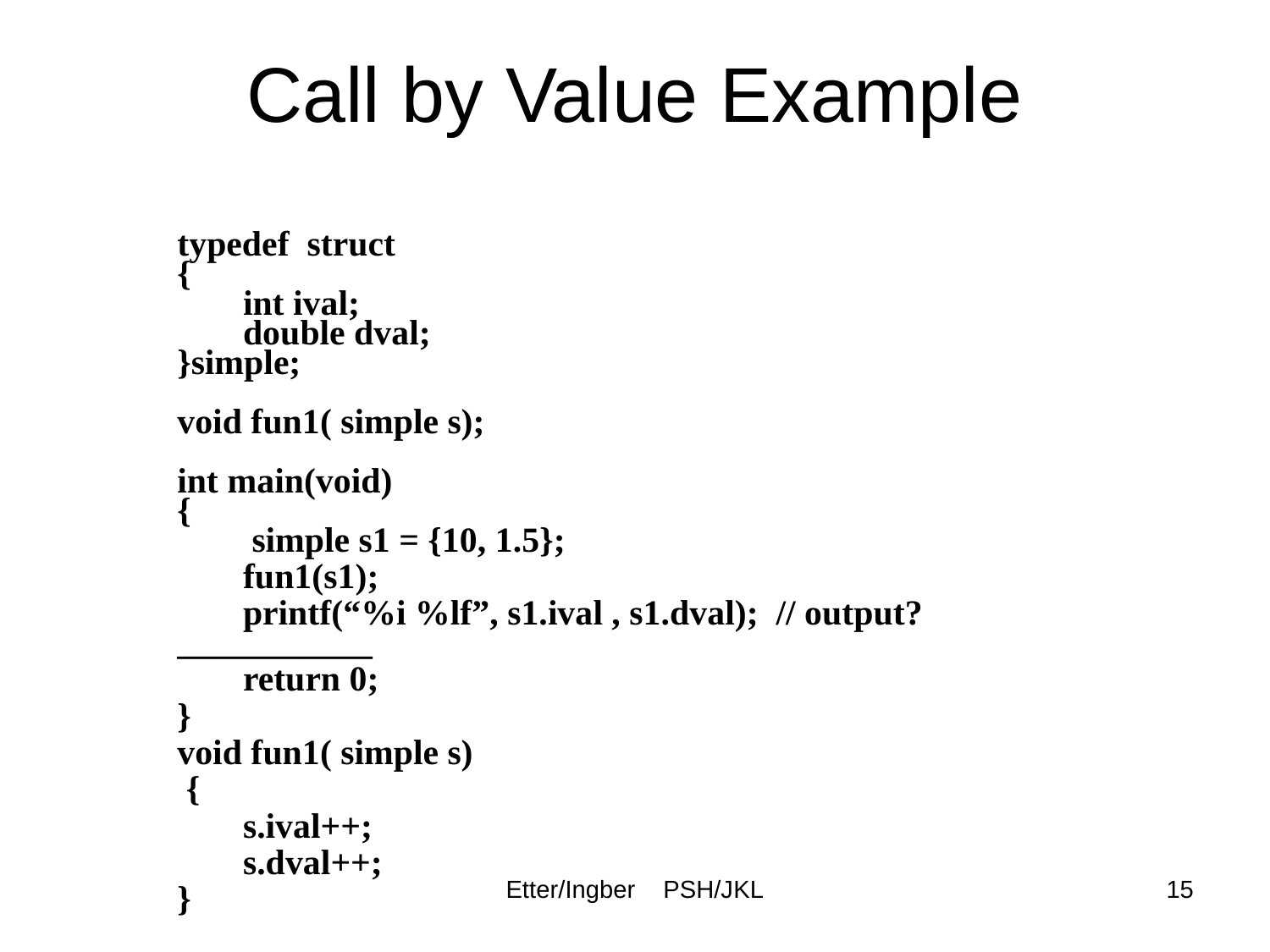

# Call by Value Example
typedef  struct
{
	int ival;
	double dval;
}simple;

void fun1( simple s);

int main(void)
{
	 simple s1 = {10, 1.5};
	fun1(s1);
	printf(“%i %lf”, s1.ival , s1.dval);  // output?___________
	return 0;
}
void fun1( simple s)
 {
	s.ival++;
	s.dval++;
}
Etter/Ingber    PSH/JKL
15